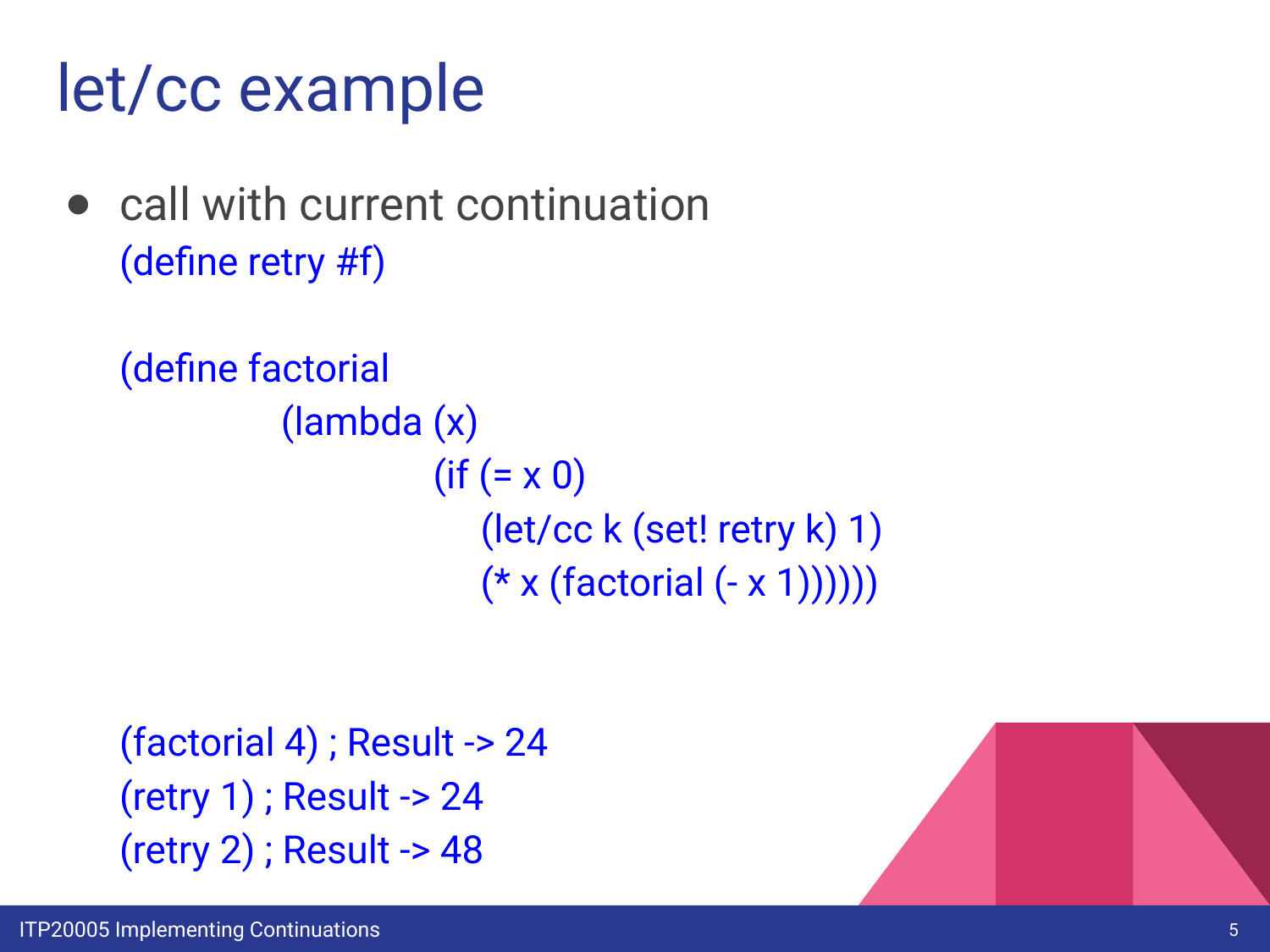

# let/cc example
call with current continuation
(define retry #f)
(define factorial
                 (lambda (x)
                                 (if (= x 0)
                                      (let/cc k (set! retry k) 1)
                                      (* x (factorial (- x 1))))))
(factorial 4) ; Result -> 24
(retry 1) ; Result -> 24
(retry 2) ; Result -> 48
5